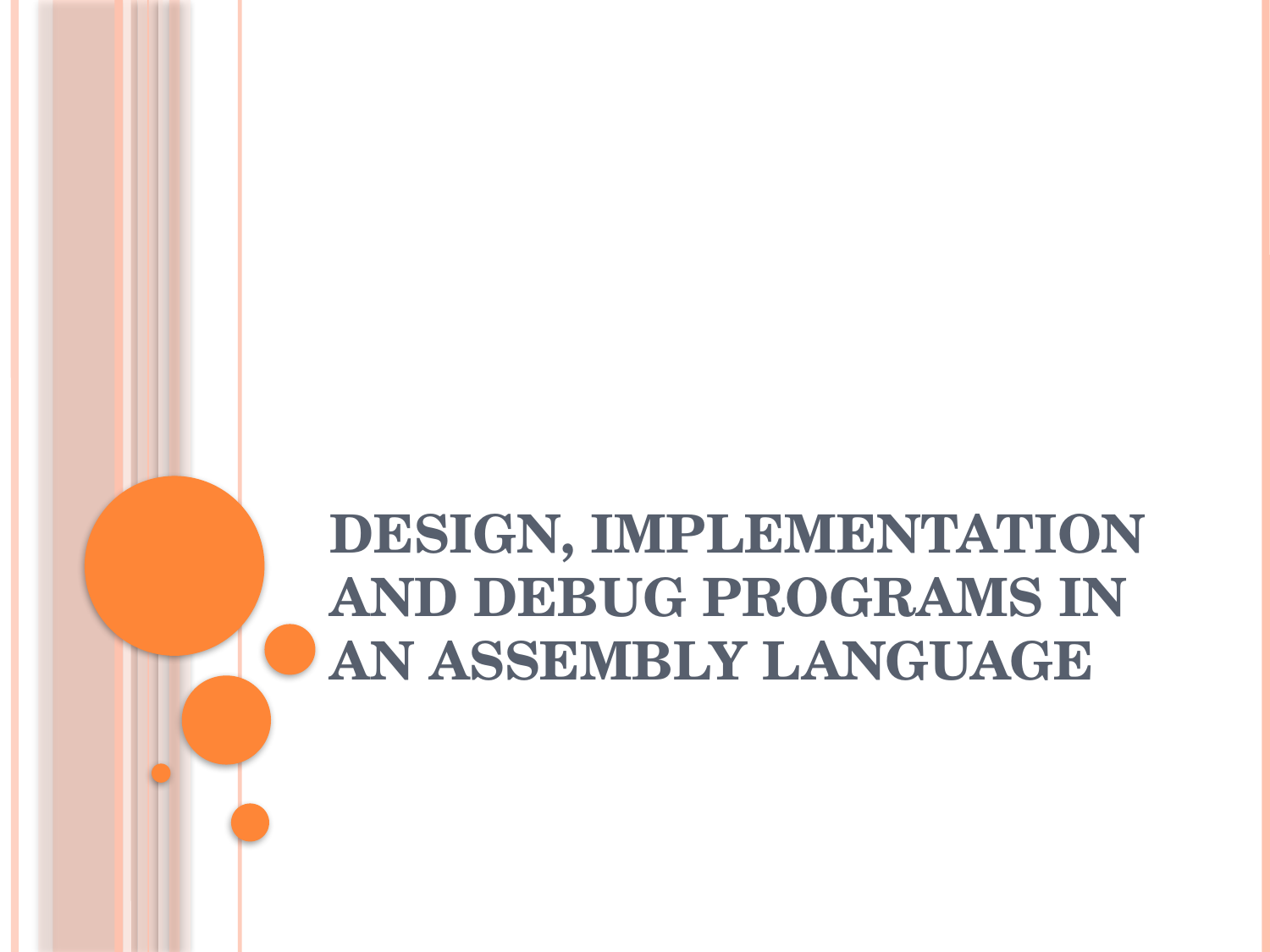

# Design, implementation and debug programs in an assembly language